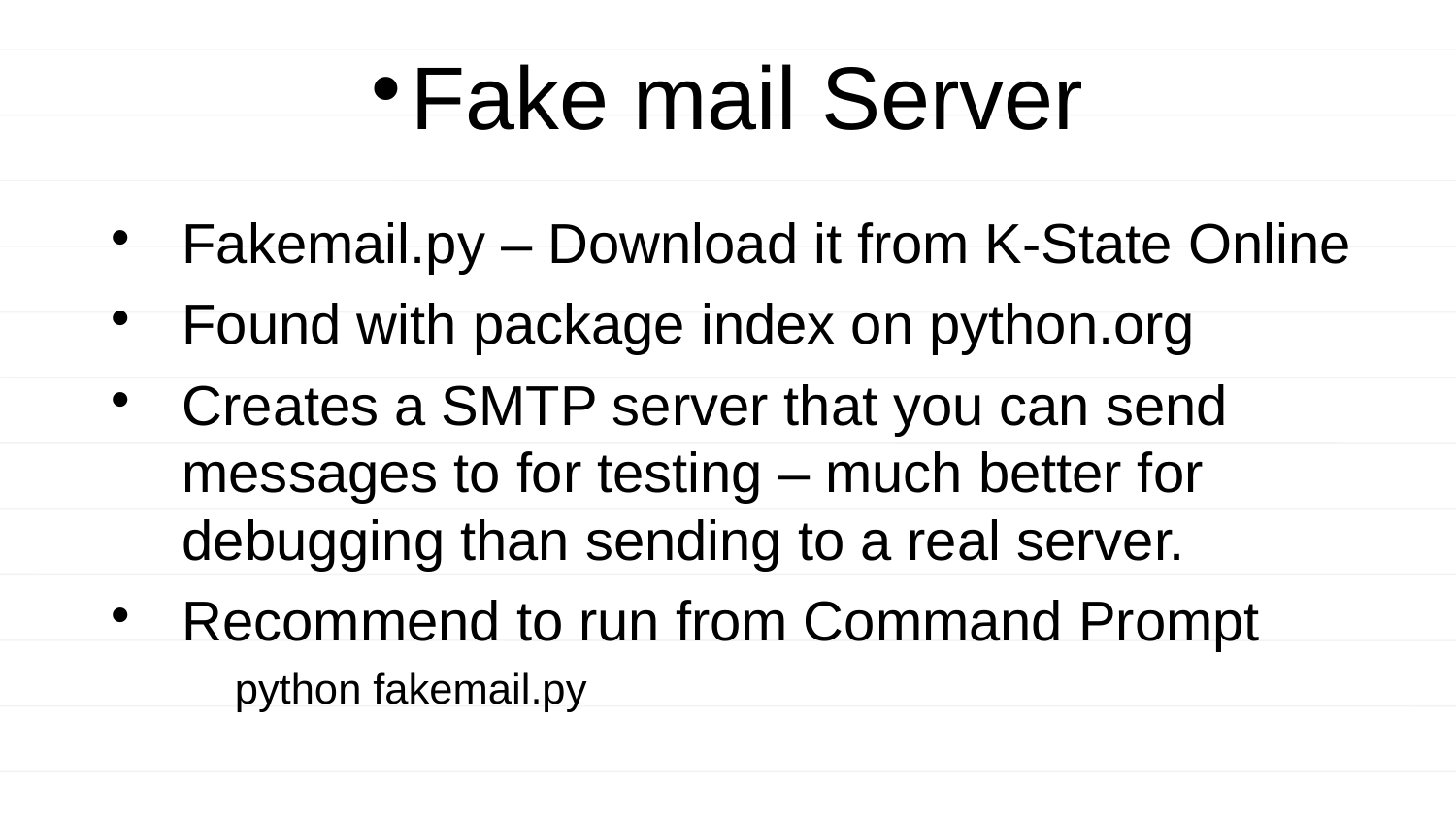

Fake mail Server
Fakemail.py – Download it from K-State Online
Found with package index on python.org
Creates a SMTP server that you can send messages to for testing – much better for debugging than sending to a real server.
Recommend to run from Command Prompt
python fakemail.py